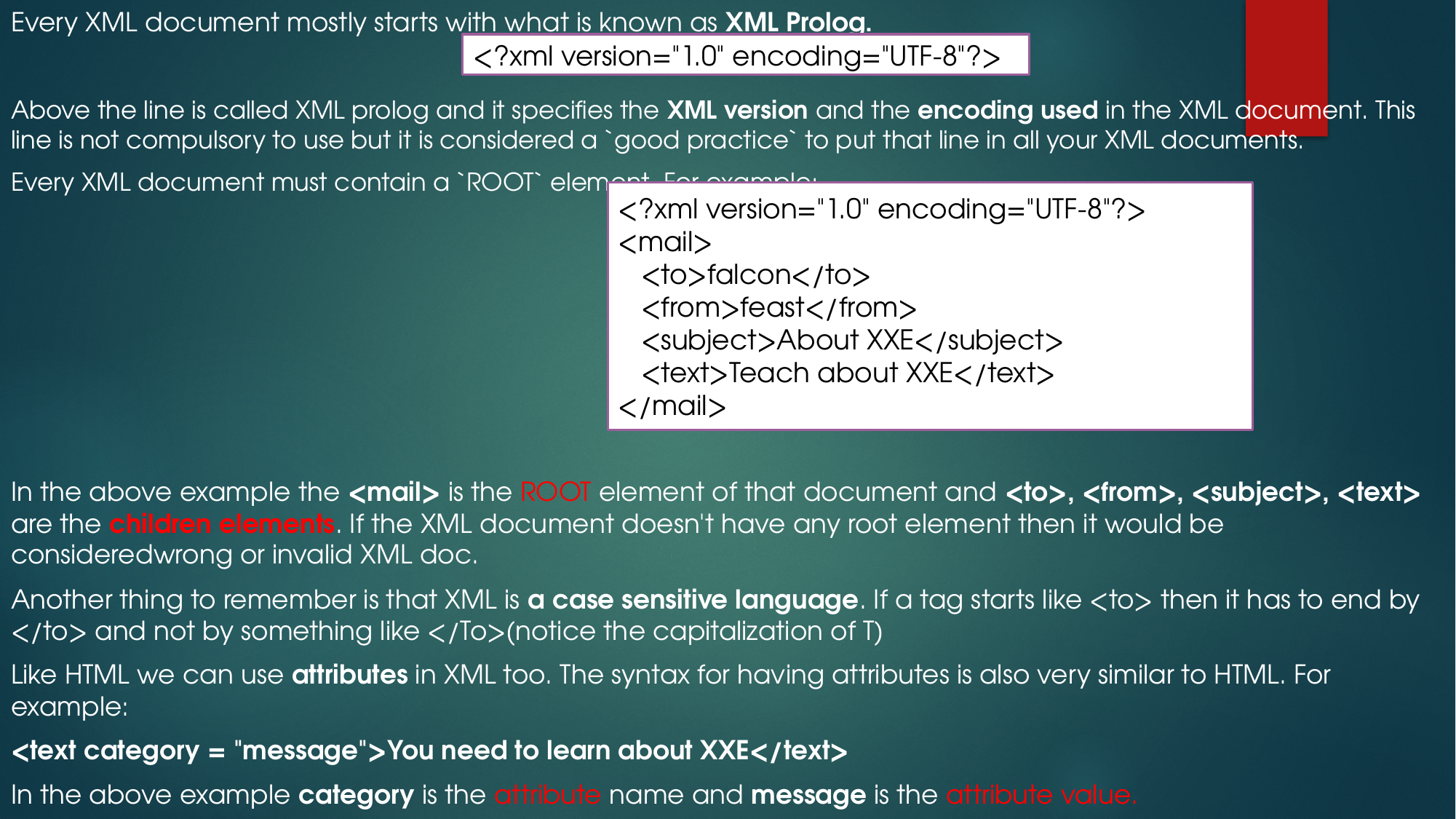

Every XML document mostly starts with what is known as XML Prolog.

Above the line is called XML prolog and it specifies the XML version and the encoding used in the XML document. This line is not compulsory to use but it is considered a `good practice` to put that line in all your XML documents.
Every XML document must contain a `ROOT` element. For example:

In the above example the <mail> is the ROOT element of that document and <to>, <from>, <subject>, <text> are the children elements. If the XML document doesn't have any root element then it would be consideredwrong or invalid XML doc.
Another thing to remember is that XML is a case sensitive language. If a tag starts like <to> then it has to end by </to> and not by something like </To>(notice the capitalization of T)
Like HTML we can use attributes in XML too. The syntax for having attributes is also very similar to HTML. For example:
<text category = "message">You need to learn about XXE</text>
In the above example category is the attribute name and message is the attribute value.
<?xml version="1.0" encoding="UTF-8"?>
<?xml version="1.0" encoding="UTF-8"?>
<mail>
   <to>falcon</to>
   <from>feast</from>
   <subject>About XXE</subject>
   <text>Teach about XXE</text>
</mail>